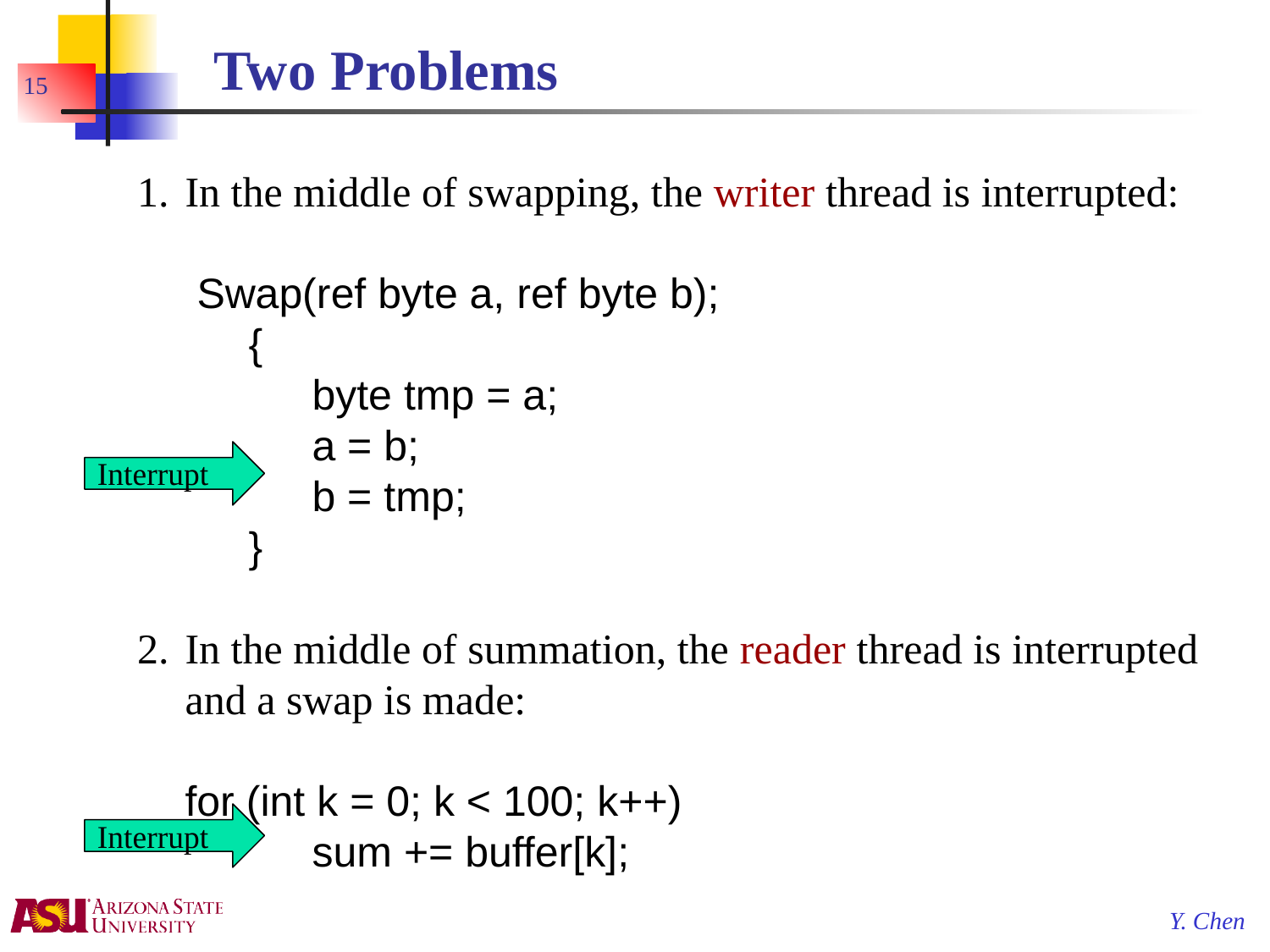

# Two Problems
15
1.	In the middle of swapping, the writer thread is interrupted:

	 Swap(ref byte a, ref byte b);
	{
		byte tmp = a;
		a = b;
		b = tmp;
	}

2.	In the middle of summation, the reader thread is interrupted and a swap is made:

	for (int k = 0; k < 100; k++)
		sum += buffer[k];

Interrupt
Interrupt